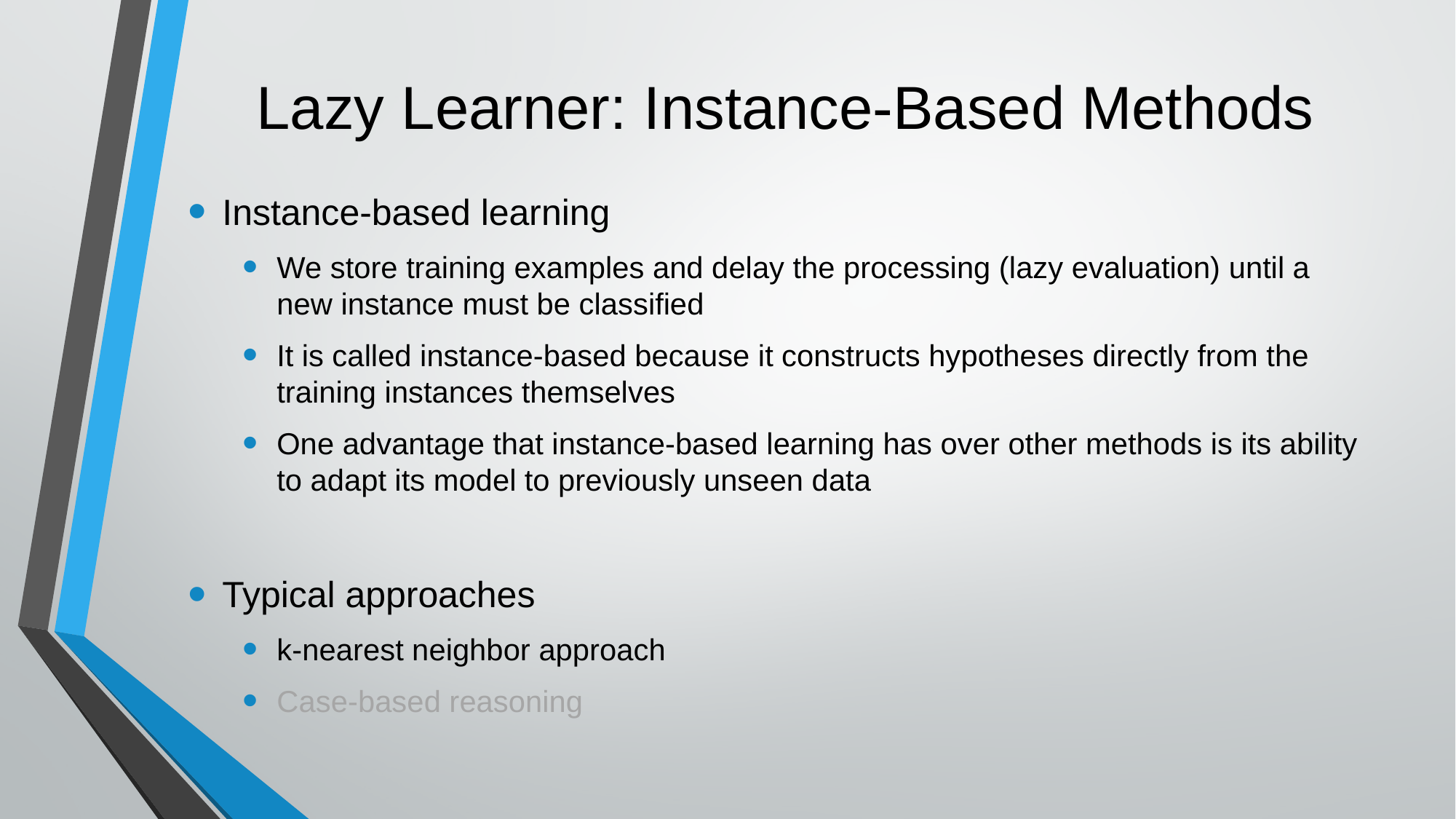

# Lazy Learner: Instance-Based Methods
Instance-based learning
We store training examples and delay the processing (lazy evaluation) until a new instance must be classified
It is called instance-based because it constructs hypotheses directly from the training instances themselves
One advantage that instance-based learning has over other methods is its ability to adapt its model to previously unseen data

Typical approaches
k-nearest neighbor approach
Case-based reasoning